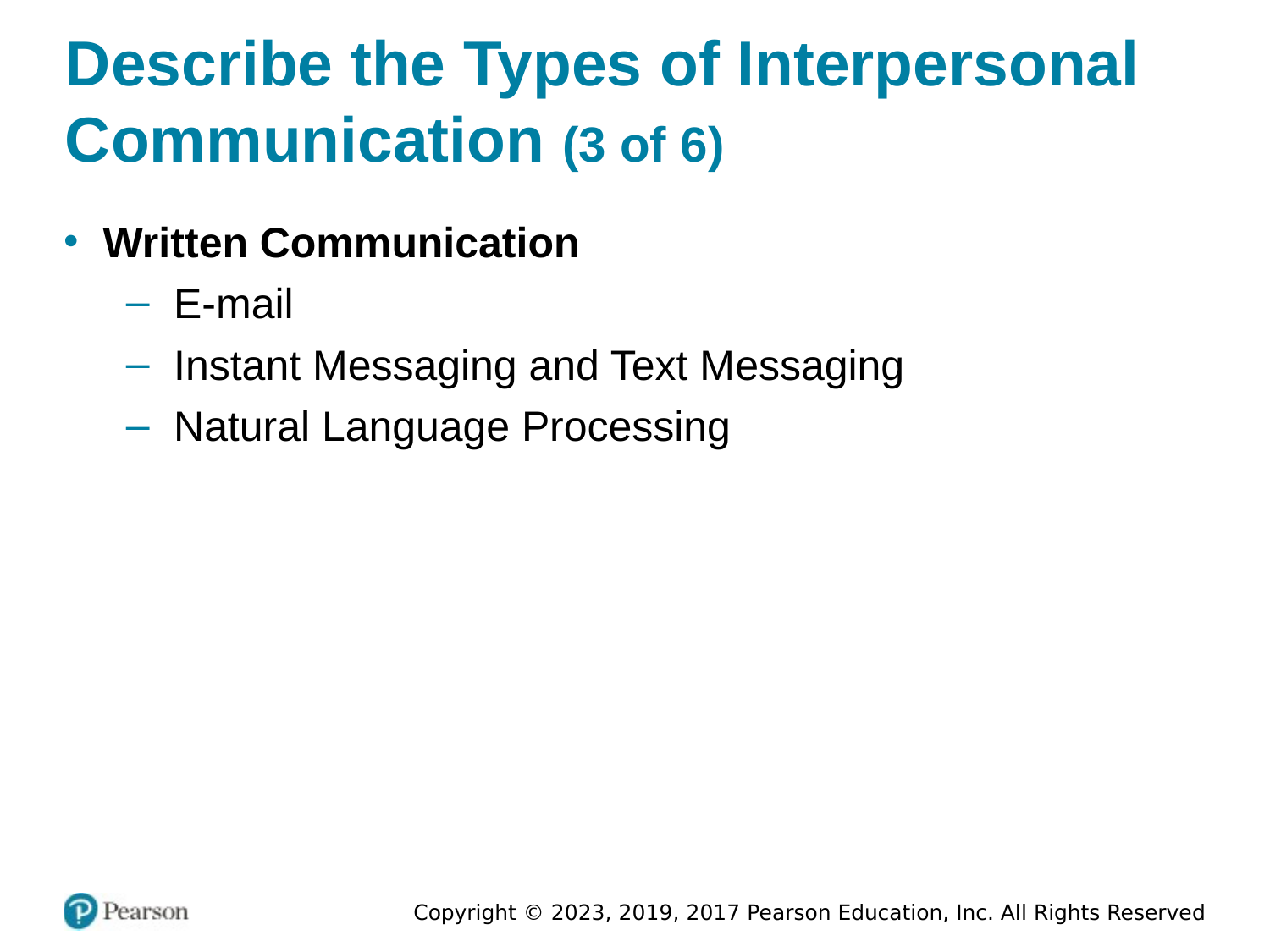

# Describe the Types of Interpersonal Communication (3 of 6)
Written Communication
E-mail
Instant Messaging and Text Messaging
Natural Language Processing